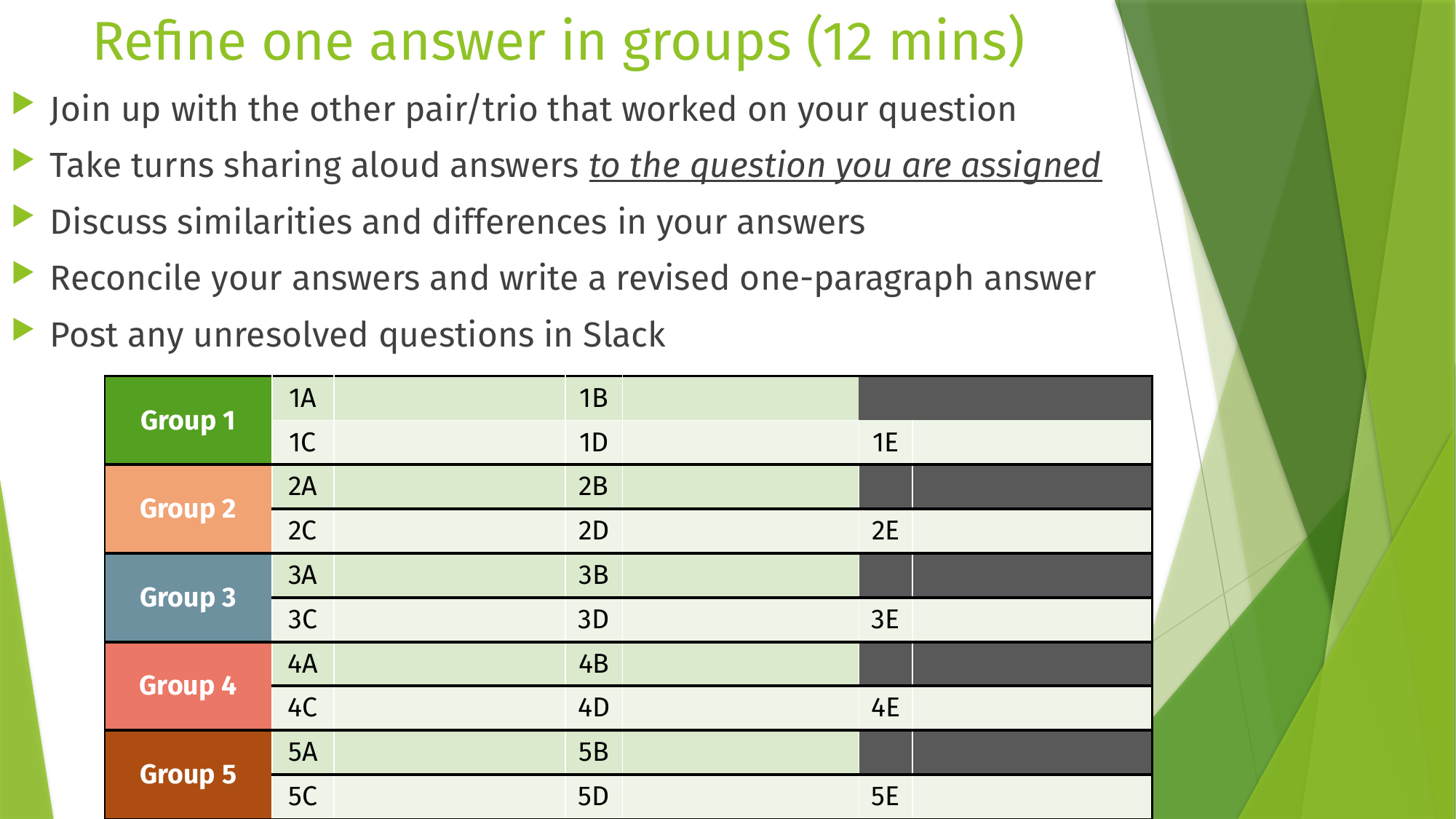

# Refine one answer in groups (12 mins)
Join up with the other pair/trio that worked on your question
Take turns sharing aloud answers to the question you are assigned
Discuss similarities and differences in your answers
Reconcile your answers and write a revised one-paragraph answer
Post any unresolved questions in Slack
| Group 1 | 1A |  | 1B |  |  |  |
| --- | --- | --- | --- | --- | --- | --- |
|  | 1C |  | 1D |  | 1E |  |
| Group 2 | 2A |  | 2B |  |  |  |
|  | 2C |  | 2D |  | 2E |  |
| Group 3 | 3A |  | 3B |  |  |  |
|  | 3C |  | 3D |  | 3E |  |
| Group 4 | 4A |  | 4B |  |  |  |
|  | 4C |  | 4D |  | 4E |  |
| Group 5 | 5A |  | 5B |  |  |  |
|  | 5C |  | 5D |  | 5E |  |